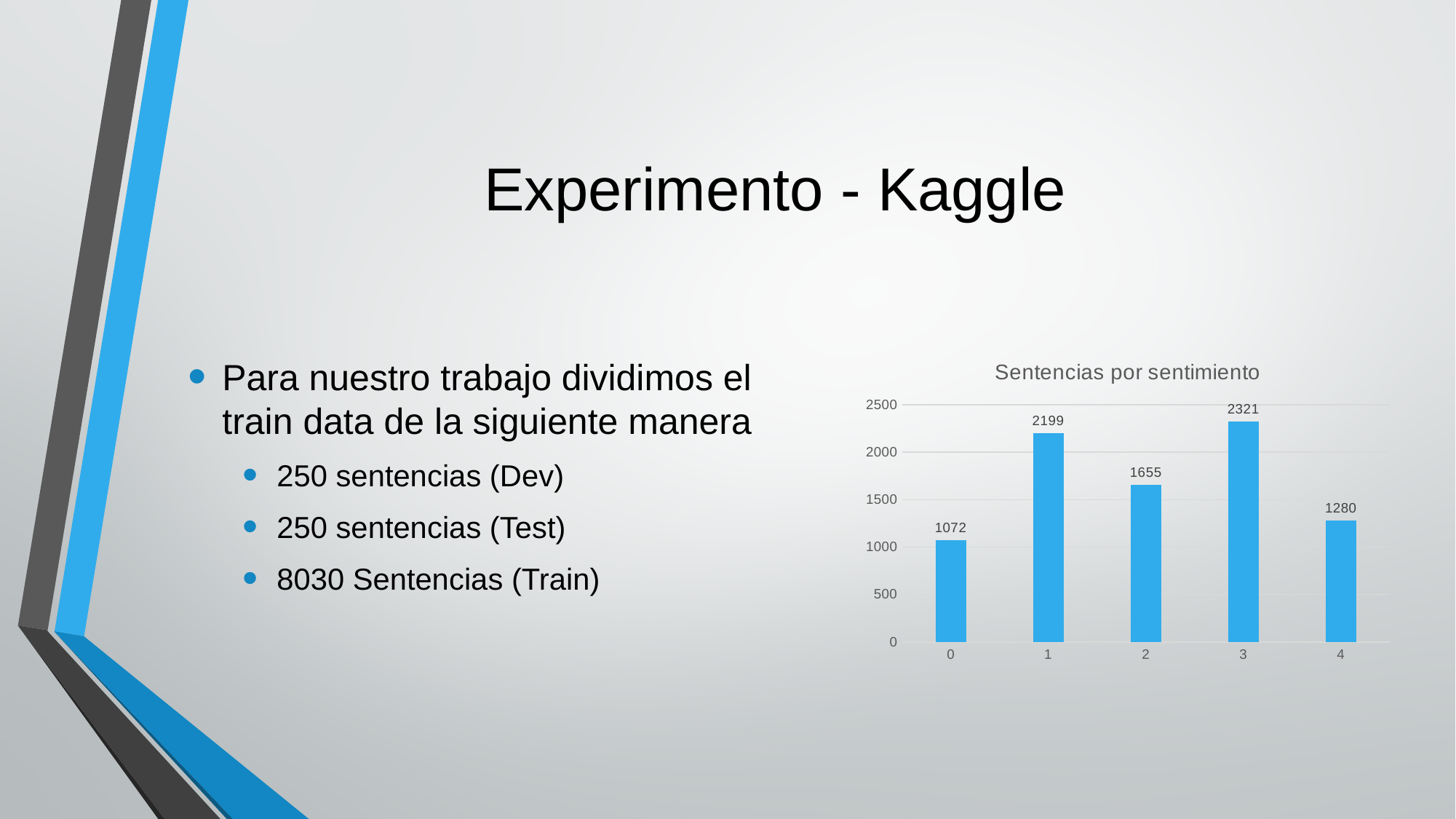

# Experimento - Kaggle
Para nuestro trabajo dividimos el train data de la siguiente manera
250 sentencias (Dev)
250 sentencias (Test)
8030 Sentencias (Train)

### Chart: Sentencias por sentimiento

| Category | Count |
|---|---|
| 0 | 1072.0 |
| 1 | 2199.0 |
| 2 | 1655.0 |
| 3 | 2321.0 |
| 4 | 1280.0 |